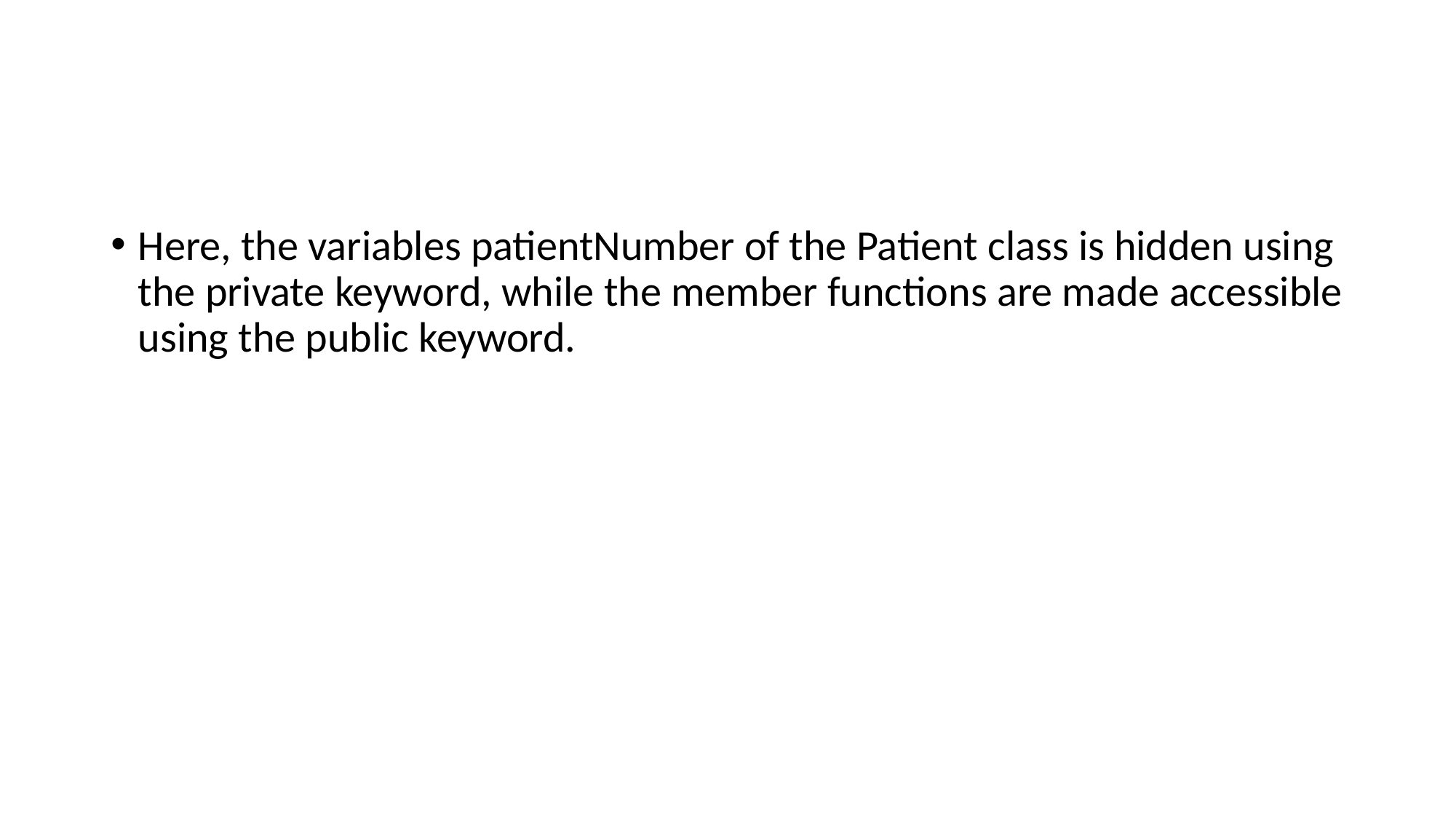

#
Here, the variables patientNumber of the Patient class is hidden using the private keyword, while the member functions are made accessible using the public keyword.